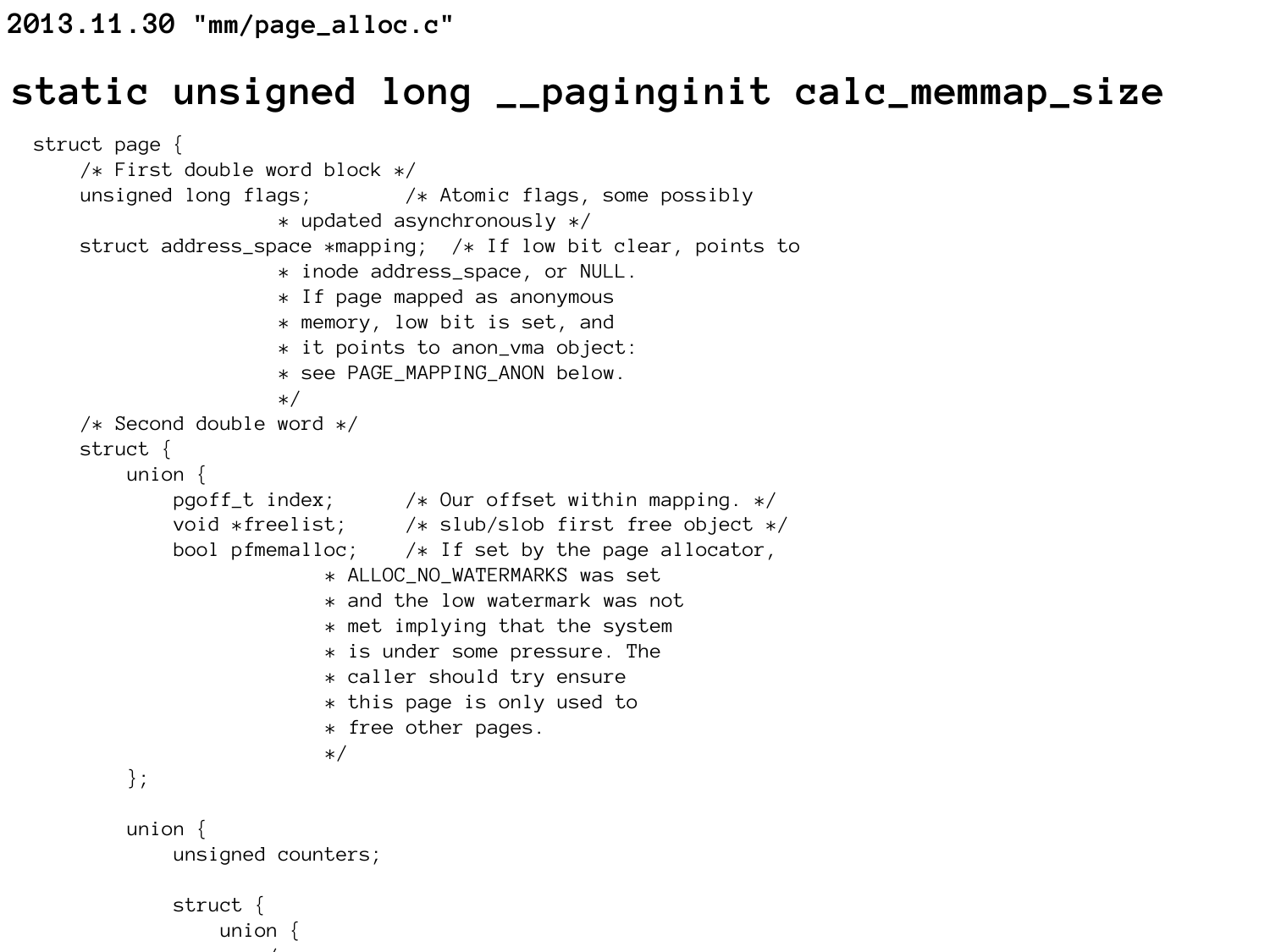

# 2013.11.30 "mm/page_alloc.c"
static unsigned long __paginginit calc_memmap_size
struct page {
    /* First double word block */
    unsigned long flags;        /* Atomic flags, some possibly
                     * updated asynchronously */
    struct address_space *mapping;  /* If low bit clear, points to
                     * inode address_space, or NULL.
                     * If page mapped as anonymous
                     * memory, low bit is set, and
                     * it points to anon_vma object:
                     * see PAGE_MAPPING_ANON below.
                     */
    /* Second double word */
    struct {
        union {
            pgoff_t index;      /* Our offset within mapping. */
            void *freelist;     /* slub/slob first free object */
            bool pfmemalloc;    /* If set by the page allocator,
                         * ALLOC_NO_WATERMARKS was set
                         * and the low watermark was not
                         * met implying that the system
                         * is under some pressure. The
                         * caller should try ensure
                         * this page is only used to
                         * free other pages.
                         */
        };

        union {
            unsigned counters;

            struct {
                union {
                    /*
                     * Count of ptes mapped in
                     * mms, to show when page is
                     * mapped & limit reverse map
                     * searches.
                     *
                     * Used also for tail pages
                     * refcounting instead of
                     * _count. Tail pages cannot
                     * be mapped and keeping the
                     * tail page _count zero at
                     * all times guarantees
                     * get_page_unless_zero() will
                     * never succeed on tail
                     * pages.
                     */
                    atomic_t _mapcount;

                    struct { /* SLUB */
                        unsigned inuse:16;
                        unsigned objects:15;
                        unsigned frozen:1;
                    };
                    int units;  /* SLOB */
                };
                atomic_t _count;        /* Usage count, see below. */
            };
        };
    };
    /* Third double word block */
    union {
        struct list_head lru;   /* Pageout list, eg. active_list
                     * protected by zone->lru_lock !  */
        struct {        /* slub per cpu partial pages */
            struct page *next;  /* Next partial slab */
            short int pages;
            short int pobjects;
        };

        struct list_head list;  /* slobs list of pages */
        struct slab *slab_page; /* slab fields */
    };

    /* Remainder is not double word aligned */
    union {
        unsigned long private;      /* Mapping-private opaque data:
                         * usually used for buffer_heads
                         * if PagePrivate set; used for
                         * swp_entry_t if PageSwapCache;
                         * indicates order in the buddy
                         * system if PG_buddy is set.
                         */
        struct kmem_cache *slab_cache;  /* SL[AU]B: Pointer to slab */
        struct page *first_page;    /* Compound tail pages */
    };
}